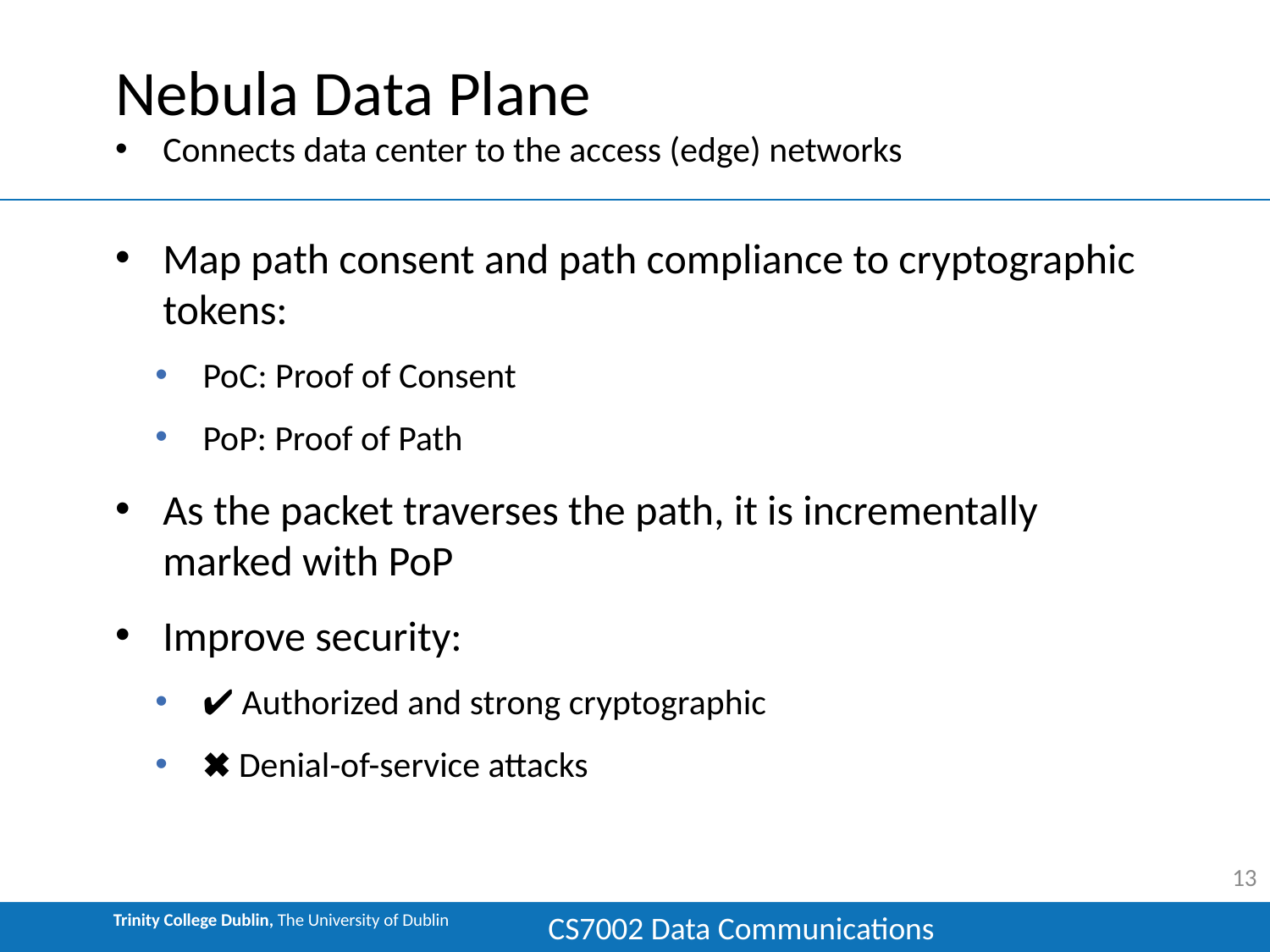

# Nebula Data Plane
Connects data center to the access (edge) networks
Map path consent and path compliance to cryptographic tokens:
PoC: Proof of Consent
PoP: Proof of Path
As the packet traverses the path, it is incrementally marked with PoP
Improve security:
✔ Authorized and strong cryptographic
✖️ Denial-of-service attacks
13